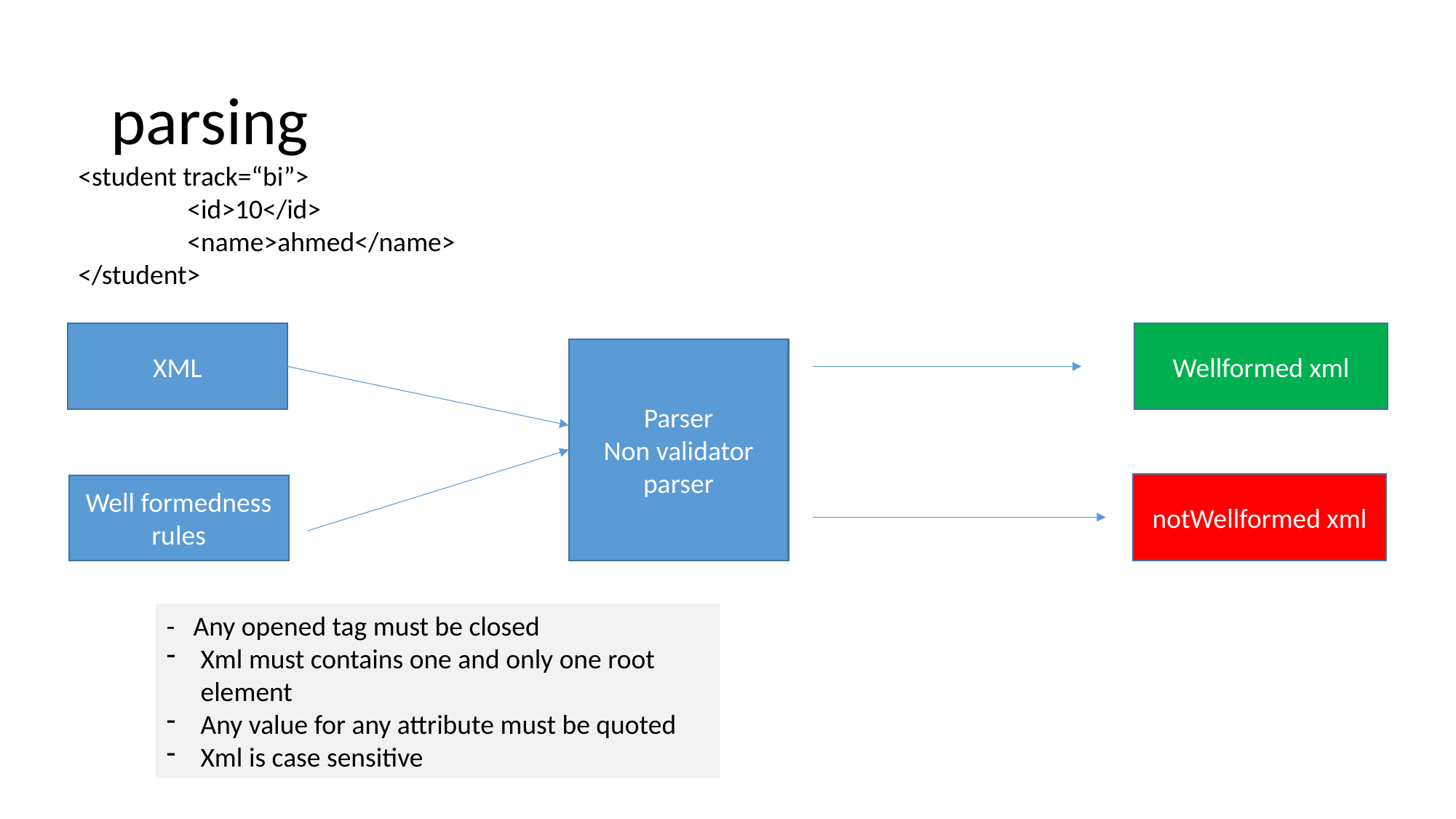

# parsing
<student track=“bi”>
	<id>10</id>
	<name>ahmed</name>
</student>
XML
Wellformed xml
Parser
Non validator parser
notWellformed xml
Well formedness rules
-   Any opened tag must be closed
Xml must contains one and only one root element
Any value for any attribute must be quoted
Xml is case sensitive